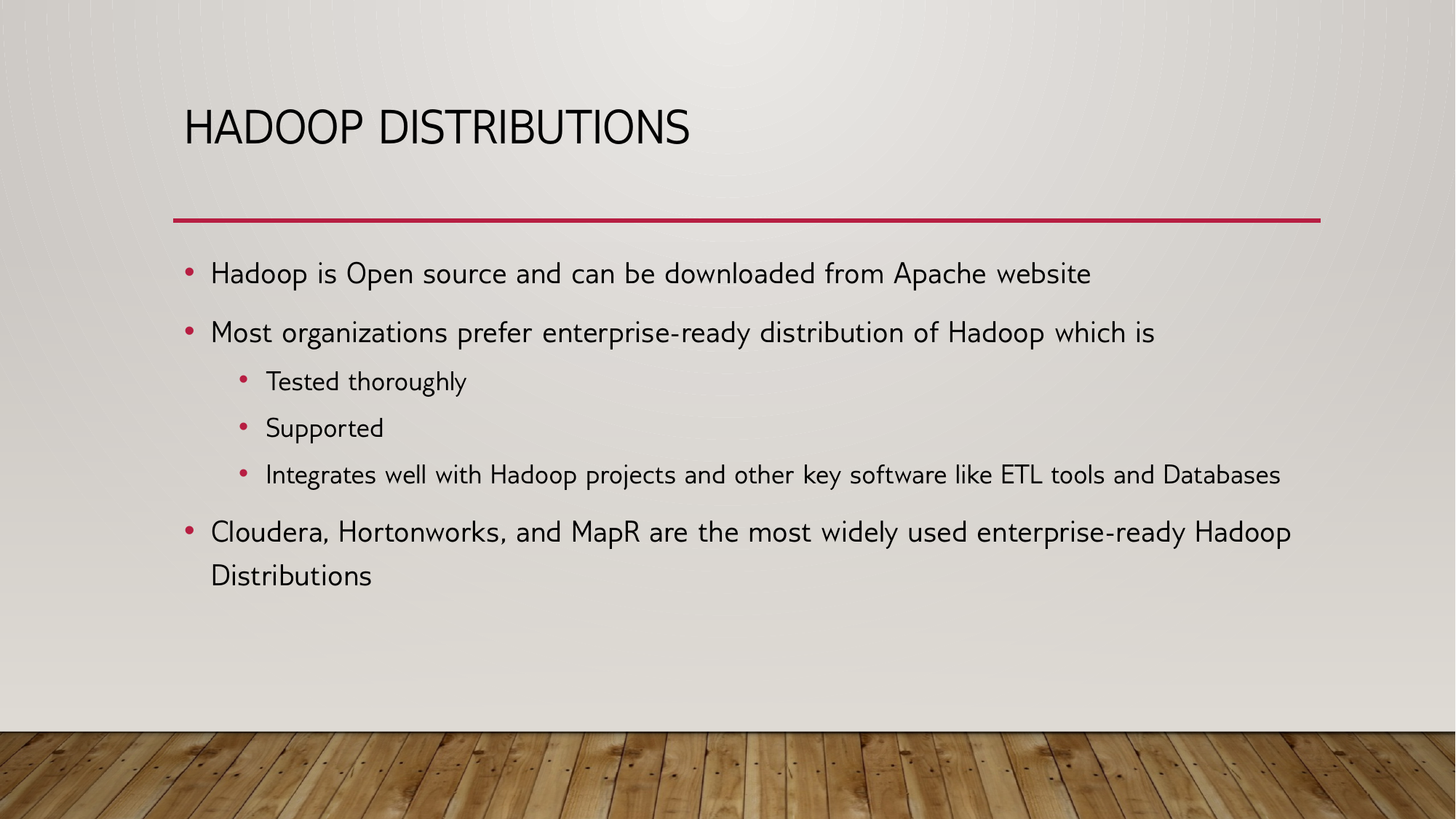

# Hadoop Distributions
Hadoop is Open source and can be downloaded from Apache website
Most organizations prefer enterprise-ready distribution of Hadoop which is
Tested thoroughly
Supported
Integrates well with Hadoop projects and other key software like ETL tools and Databases
Cloudera, Hortonworks, and MapR are the most widely used enterprise-ready Hadoop Distributions